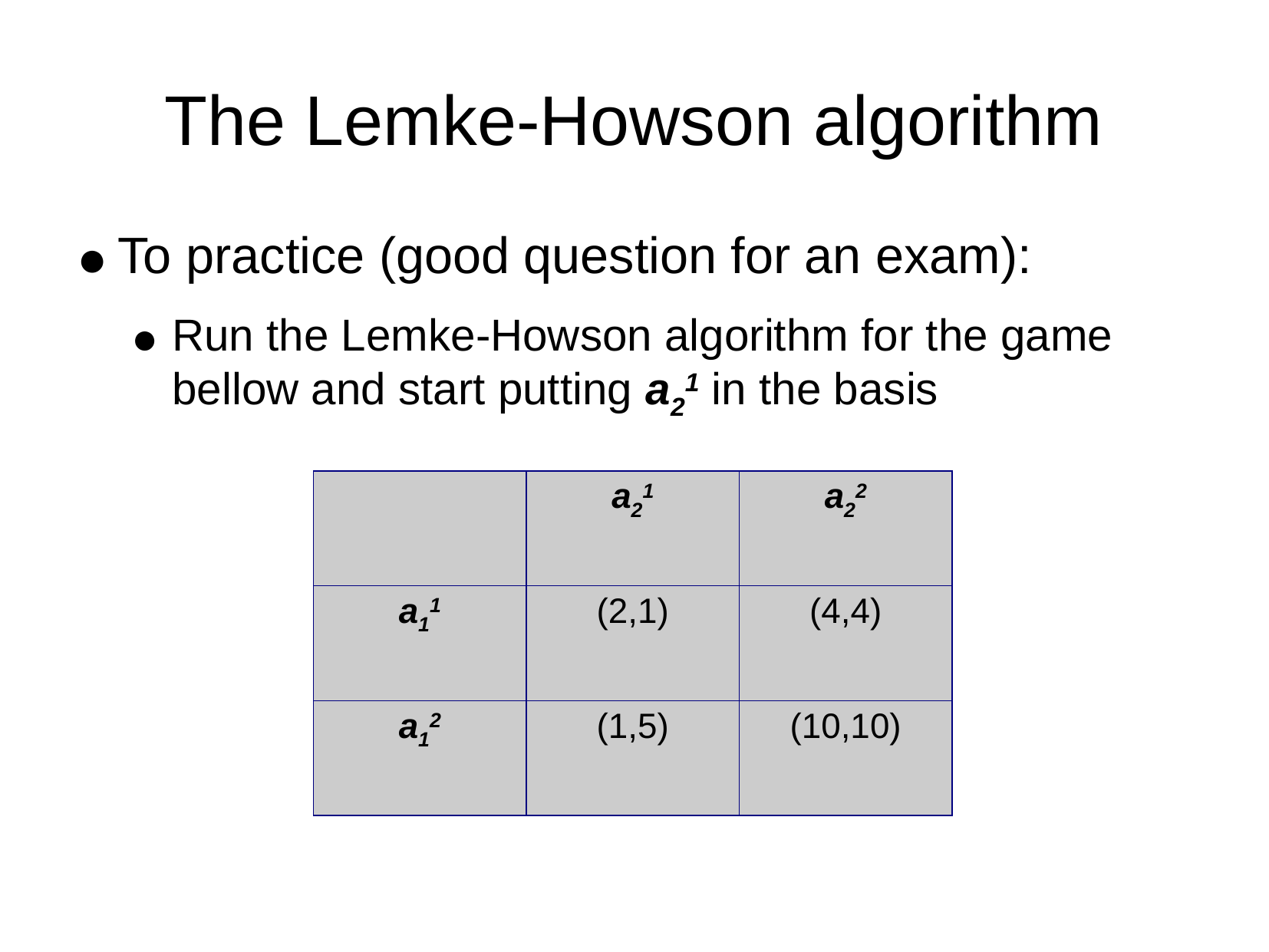

The Lemke-Howson algorithm
To practice (good question for an exam):
Run the Lemke-Howson algorithm for the game bellow and start putting a21 in the basis
|  | a21 | a22 |
| --- | --- | --- |
| a11 | (2,1) | (4,4) |
| a12 | (1,5) | (10,10) |